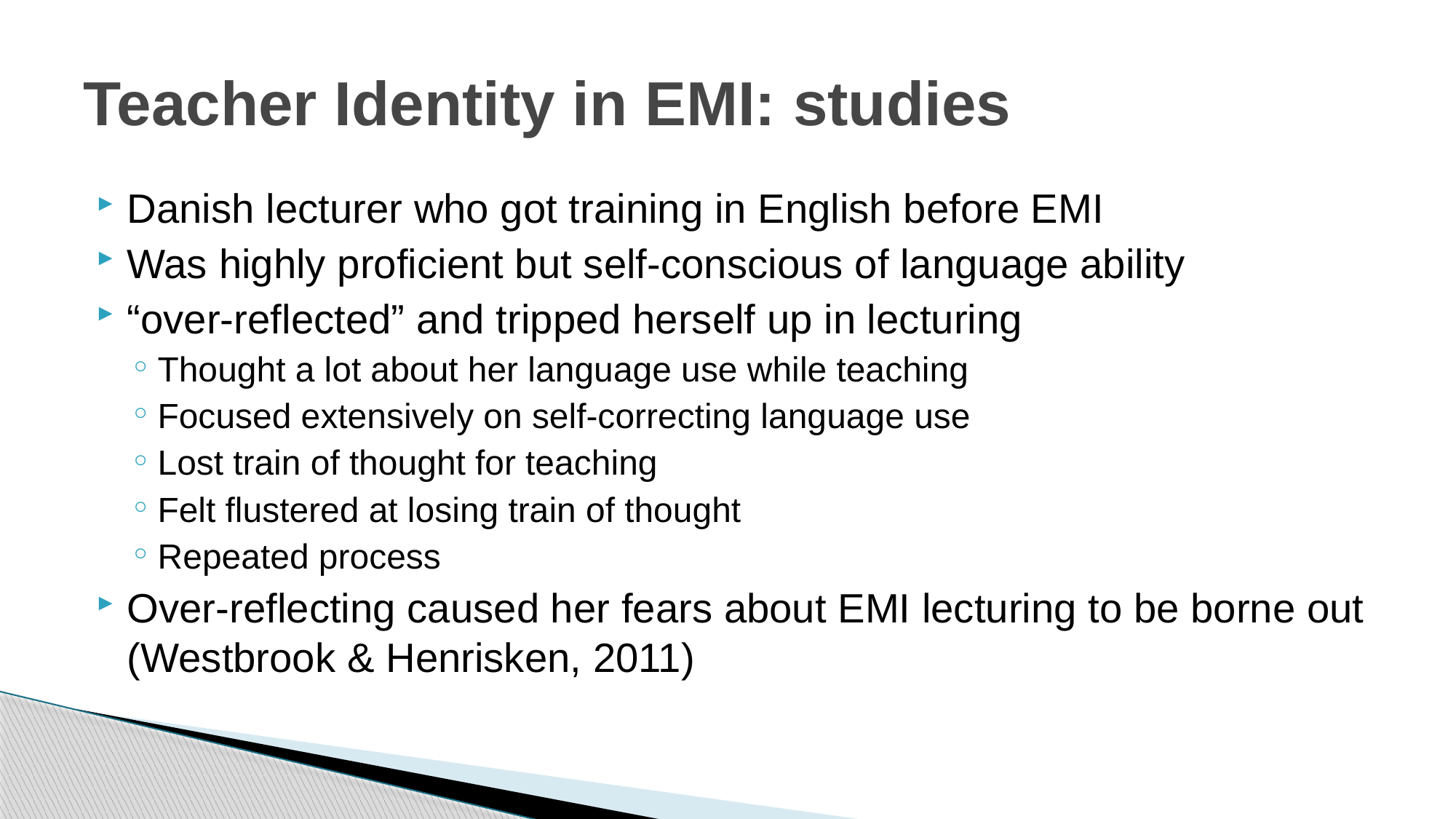

# Teacher Identity in EMI: studies
Danish lecturer who got training in English before EMI
Was highly proficient but self-conscious of language ability
“over-reflected” and tripped herself up in lecturing
Thought a lot about her language use while teaching
Focused extensively on self-correcting language use
Lost train of thought for teaching
Felt flustered at losing train of thought
Repeated process
Over-reflecting caused her fears about EMI lecturing to be borne out (Westbrook & Henrisken, 2011)